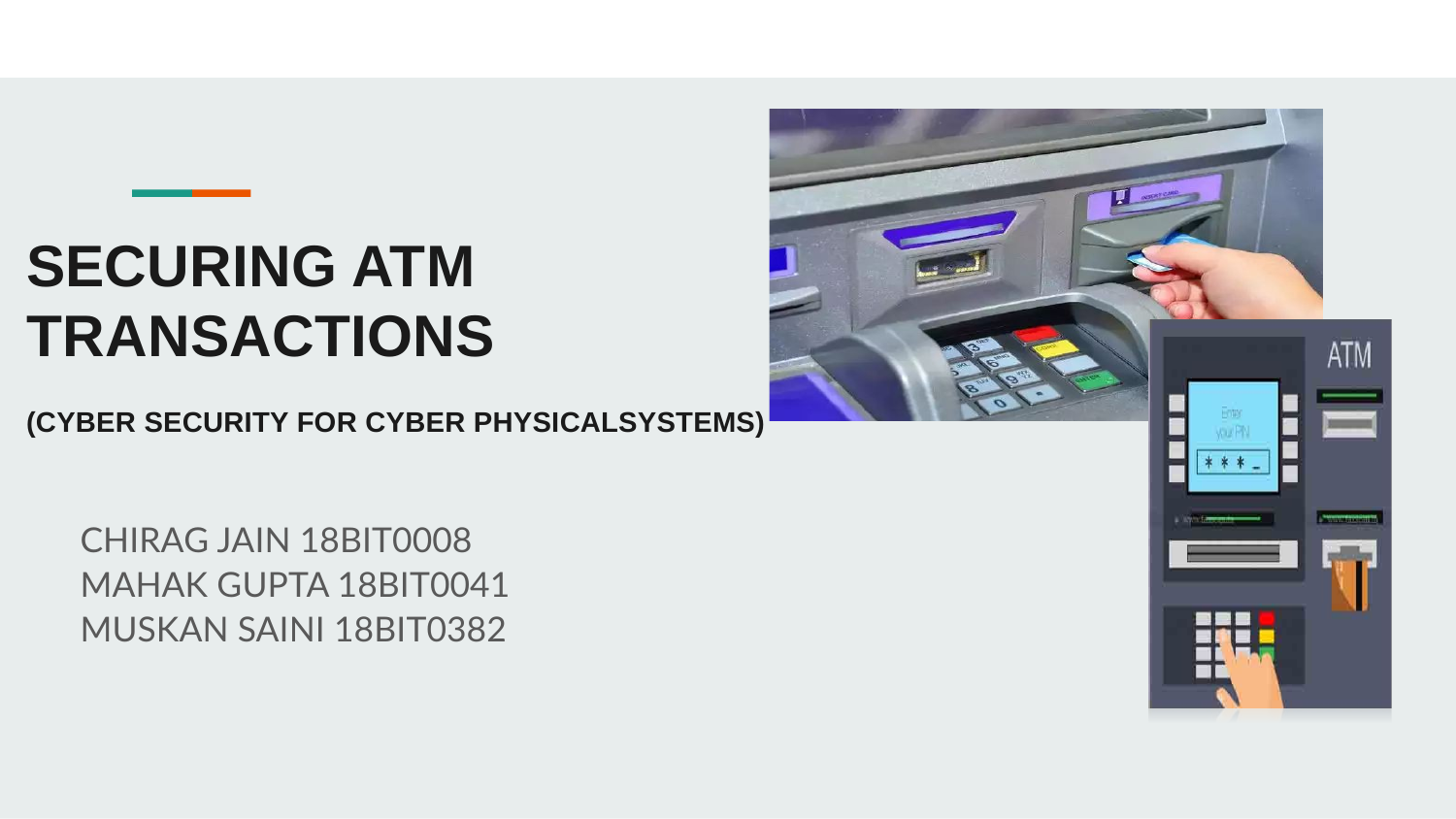

# SECURING ATM TRANSACTIONS (CYBER SECURITY FOR CYBER PHYSICALSYSTEMS)
CHIRAG JAIN 18BIT0008
MAHAK GUPTA 18BIT0041
MUSKAN SAINI 18BIT0382